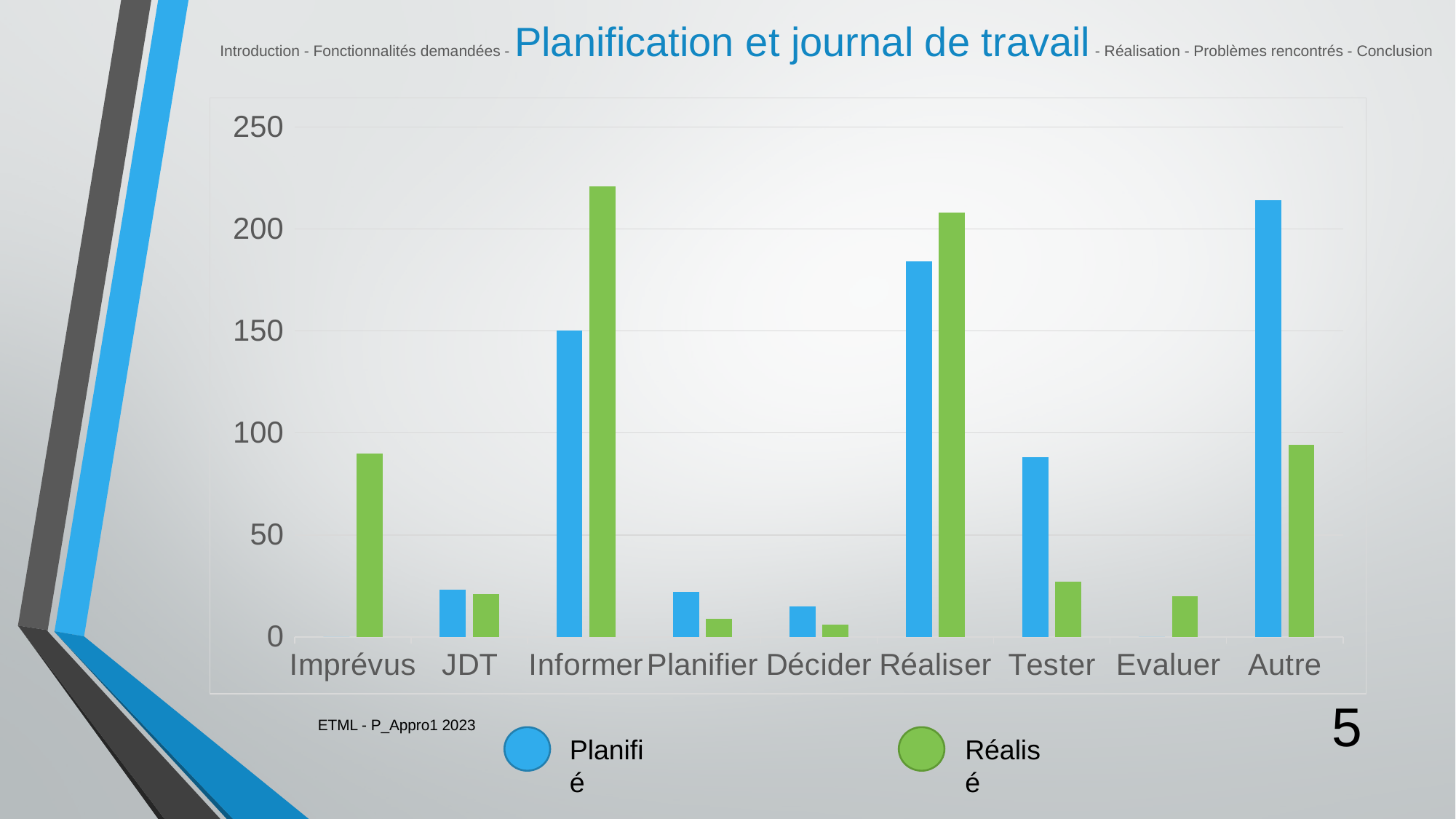

Introduction - Fonctionnalités demandées - Planification et journal de travail - Réalisation - Problèmes rencontrés - Conclusion

### Chart

| Category |  | Imprévus |
|---|---|---|
| Imprévus | 0.0 | 90.0 |
| JDT | 23.0 | 21.0 |
| Informer | 150.0 | 221.0 |
| Planifier | 22.0 | 9.0 |
| Décider | 15.0 | 6.0 |
| Réaliser | 184.0 | 208.0 |
| Tester | 88.0 | 27.0 |
| Evaluer | 0.0 | 20.0 |
| Autre | 214.0 | 94.0 |
ETML - P_Appro1 2023
5

Planifié

Réalisé